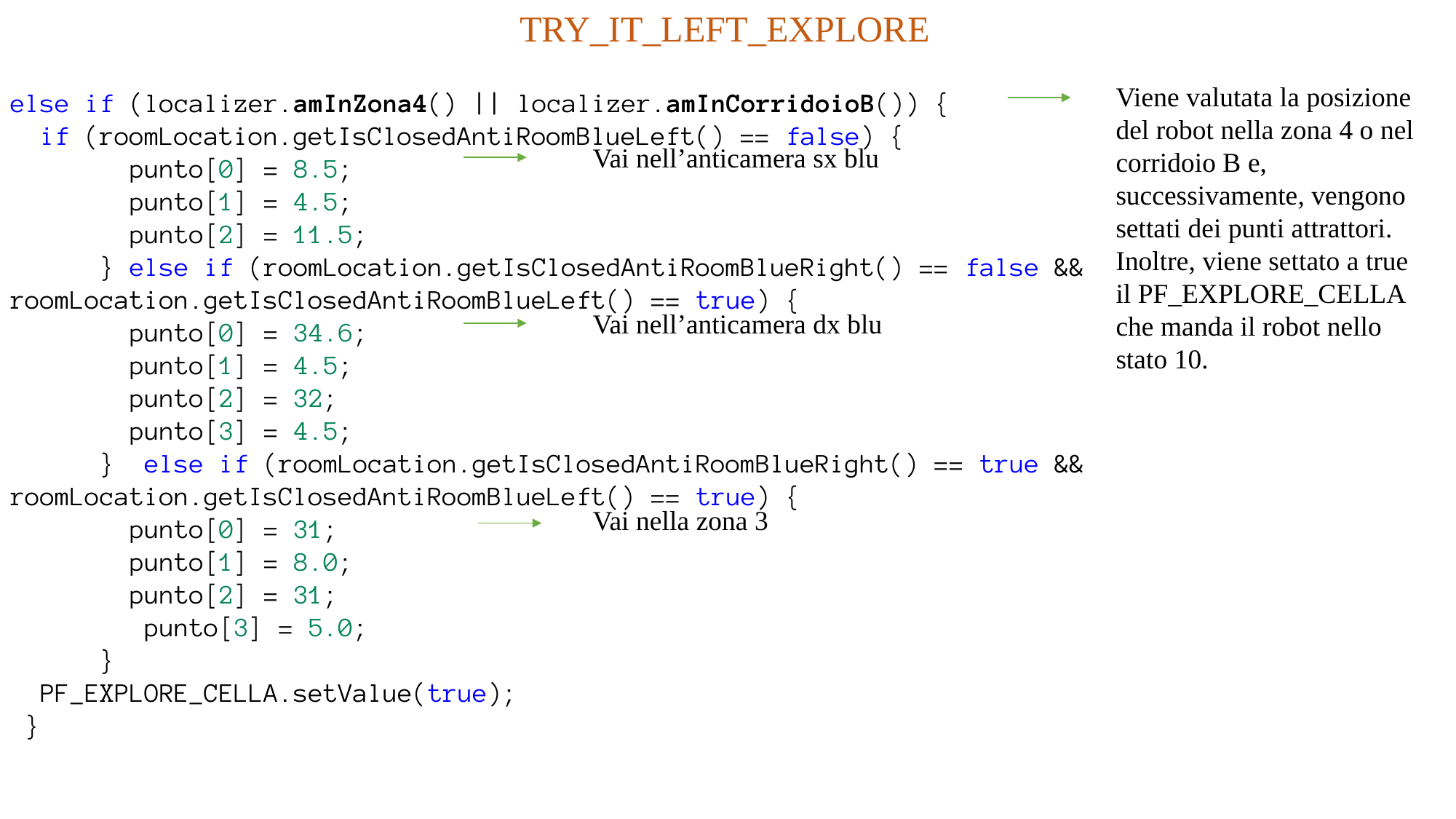

TRY_IT_LEFT_EXPLORE
Viene valutata la posizione del robot nella zona 4 o nel corridoio B e, successivamente, vengono settati dei punti attrattori. Inoltre, viene settato a true il PF_EXPLORE_CELLA che manda il robot nello stato 10.
else if (localizer.amInZona4() || localizer.amInCorridoioB()) {
  if (roomLocation.getIsClosedAntiRoomBlueLeft() == false) {
        punto[0] = 8.5;
        punto[1] = 4.5;
        punto[2] = 11.5;
      } else if (roomLocation.getIsClosedAntiRoomBlueRight() == false && roomLocation.getIsClosedAntiRoomBlueLeft() == true) {
        punto[0] = 34.6;
        punto[1] = 4.5;
        punto[2] = 32;
        punto[3] = 4.5;
      }  else if (roomLocation.getIsClosedAntiRoomBlueRight() == true && roomLocation.getIsClosedAntiRoomBlueLeft() == true) {
        punto[0] = 31;
        punto[1] = 8.0;
        punto[2] = 31;
         punto[3] = 5.0;
      }
  PF_EXPLORE_CELLA.setValue(true);
 }
Vai nell’anticamera sx blu
Vai nell’anticamera dx blu
Vai nella zona 3